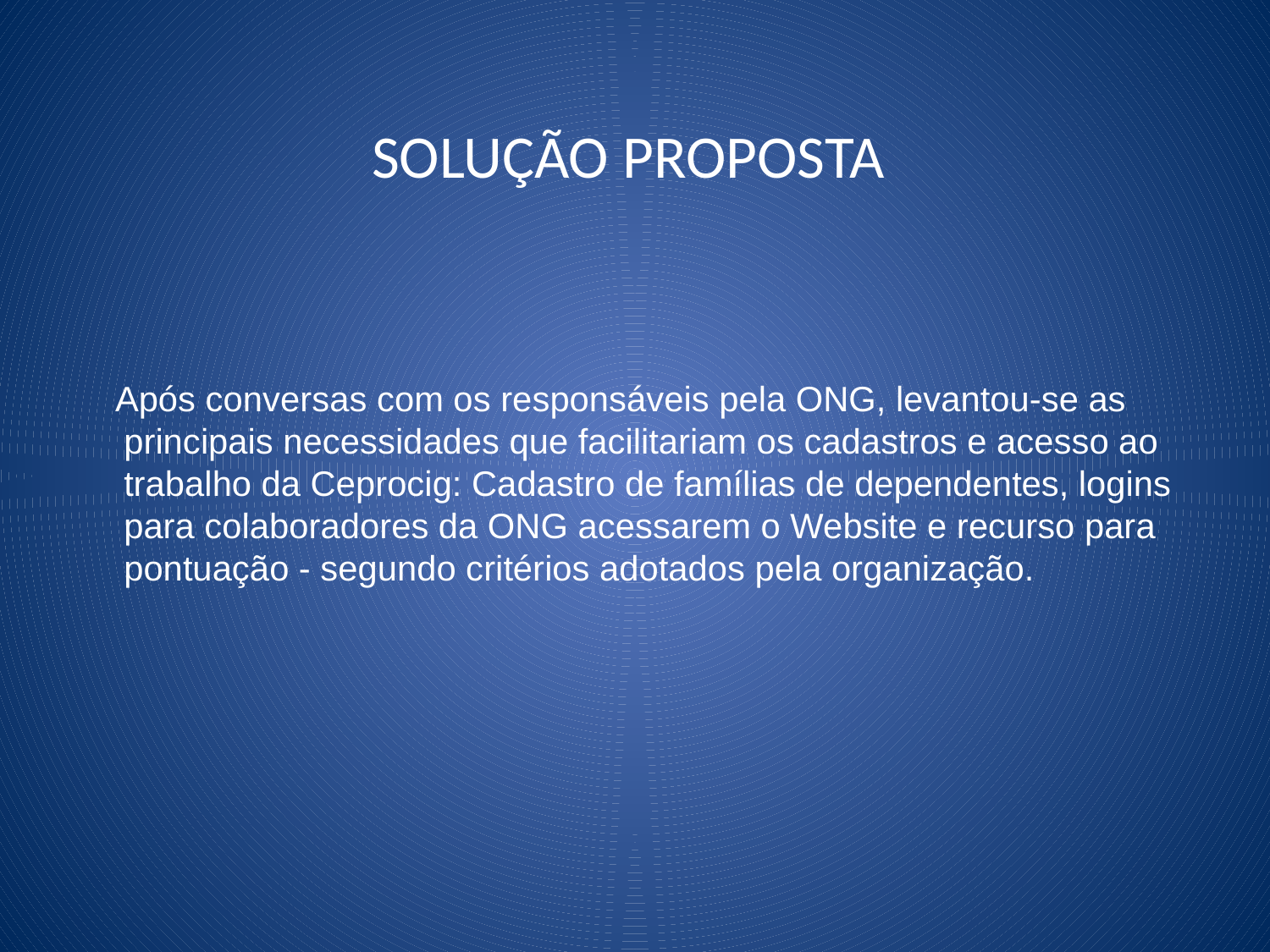

# SOLUÇÃO PROPOSTA

    Após conversas com os responsáveis pela ONG, levantou-se as principais necessidades que facilitariam os cadastros e acesso ao trabalho da Ceprocig: Cadastro de famílias de dependentes, logins para colaboradores da ONG acessarem o Website e recurso para pontuação - segundo critérios adotados pela organização.